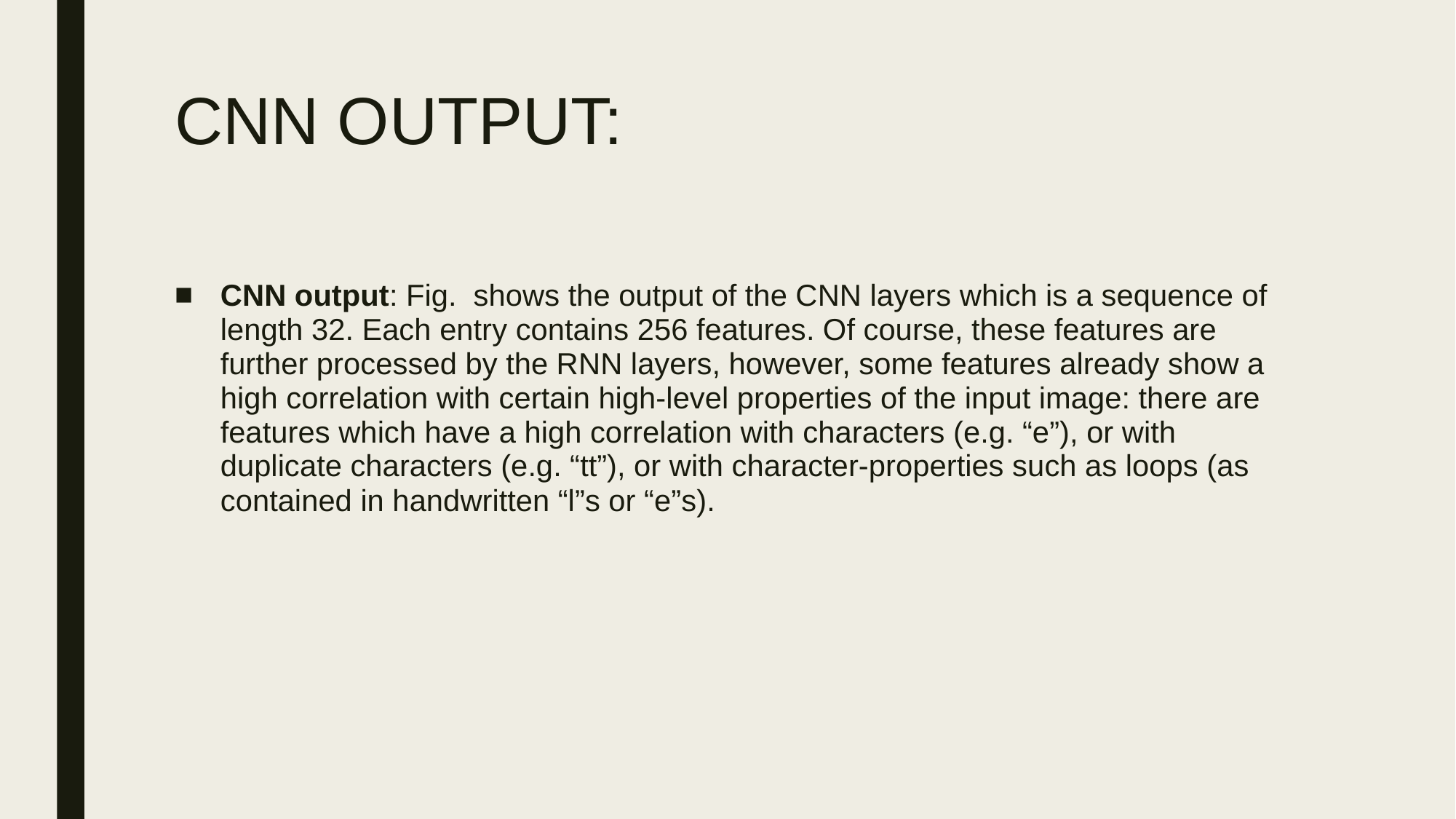

# CNN OUTPUT:
CNN output: Fig.  shows the output of the CNN layers which is a sequence of length 32. Each entry contains 256 features. Of course, these features are further processed by the RNN layers, however, some features already show a high correlation with certain high-level properties of the input image: there are features which have a high correlation with characters (e.g. “e”), or with duplicate characters (e.g. “tt”), or with character-properties such as loops (as contained in handwritten “l”s or “e”s).